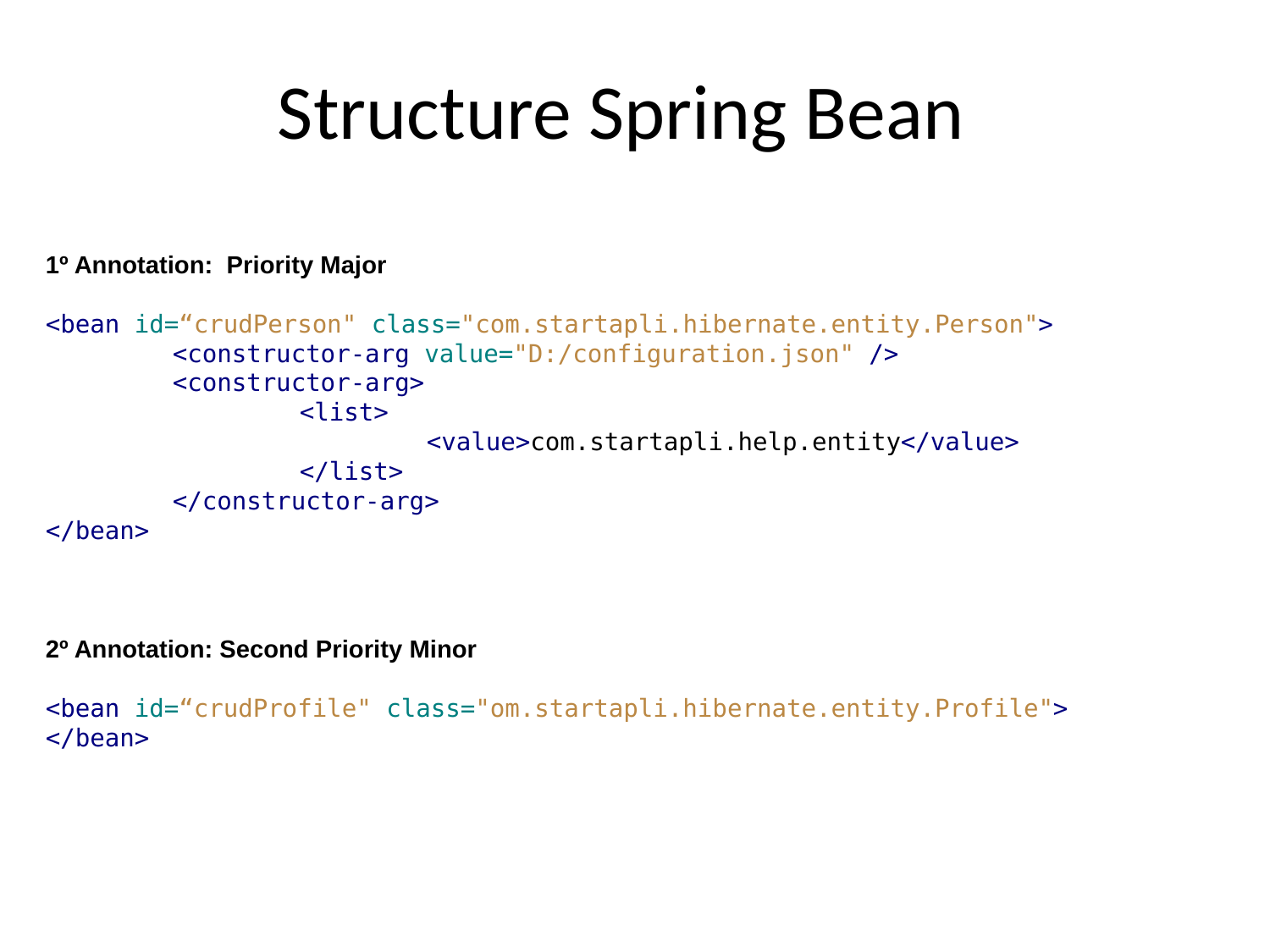

Structure Spring Bean
1º Annotation:  Priority Major

<bean id=“crudPerson" class="com.startapli.hibernate.entity.Person">
	<constructor-arg value="D:/configuration.json" />
	<constructor-arg>
		<list>
			<value>com.startapli.help.entity</value>
     		</list>
    	</constructor-arg>
</bean>

2º Annotation: Second Priority Minor

<bean id=“crudProfile" class="om.startapli.hibernate.entity.Profile">
</bean>